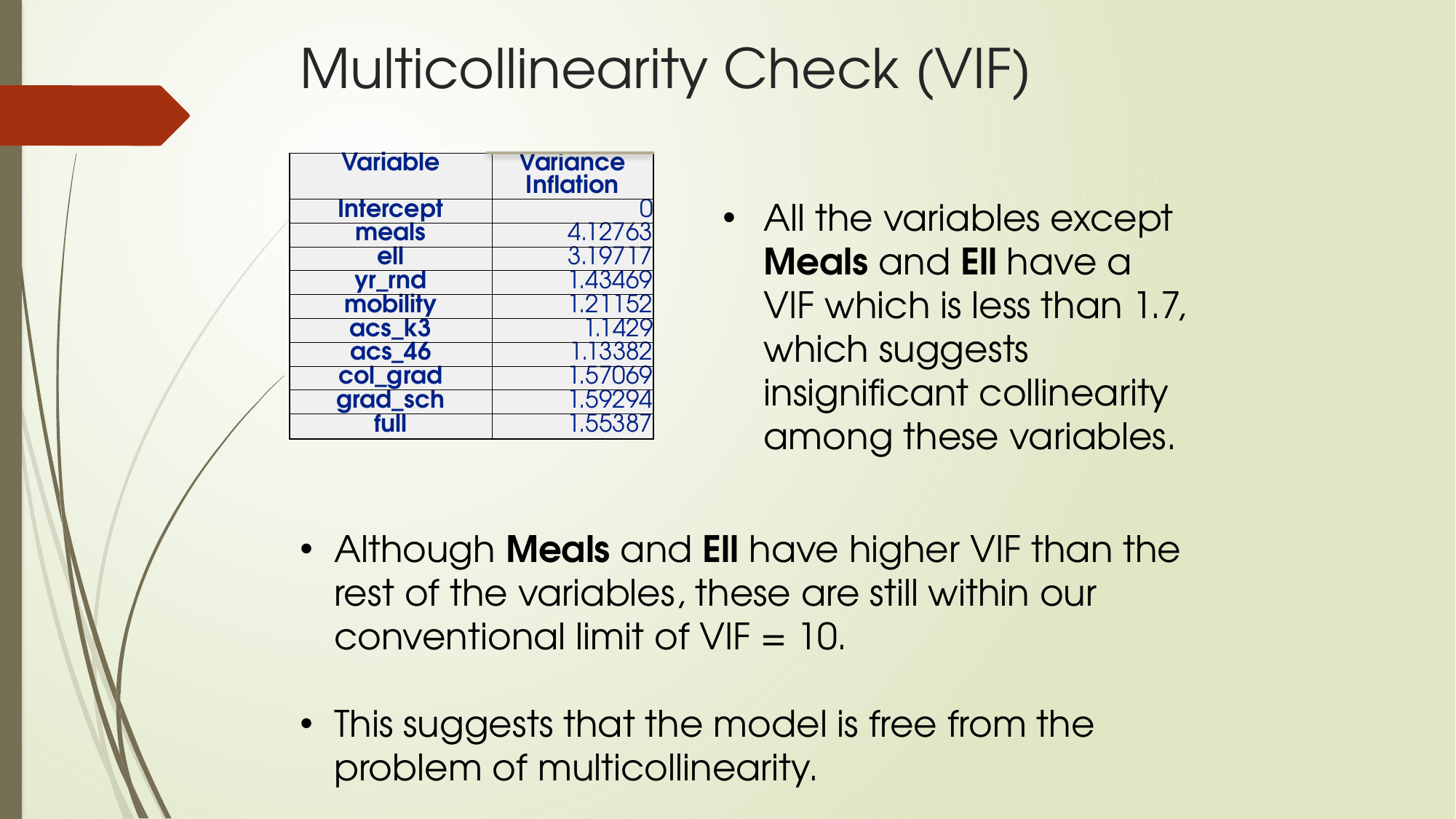

# Multicollinearity Check (VIF)
| Variable | Variance |
| --- | --- |
|  | Inflation |
| Intercept | 0 |
| meals | 4.12763 |
| ell | 3.19717 |
| yr\_rnd | 1.43469 |
| mobility | 1.21152 |
| acs\_k3 | 1.1429 |
| acs\_46 | 1.13382 |
| col\_grad | 1.57069 |
| grad\_sch | 1.59294 |
| full | 1.55387 |
All the variables except Meals and Ell have a VIF which is less than 1.7, which suggests insignificant collinearity among these variables.
Although Meals and Ell have higher VIF than the rest of the variables, these are still within our conventional limit of VIF = 10.

This suggests that the model is free from the problem of multicollinearity.